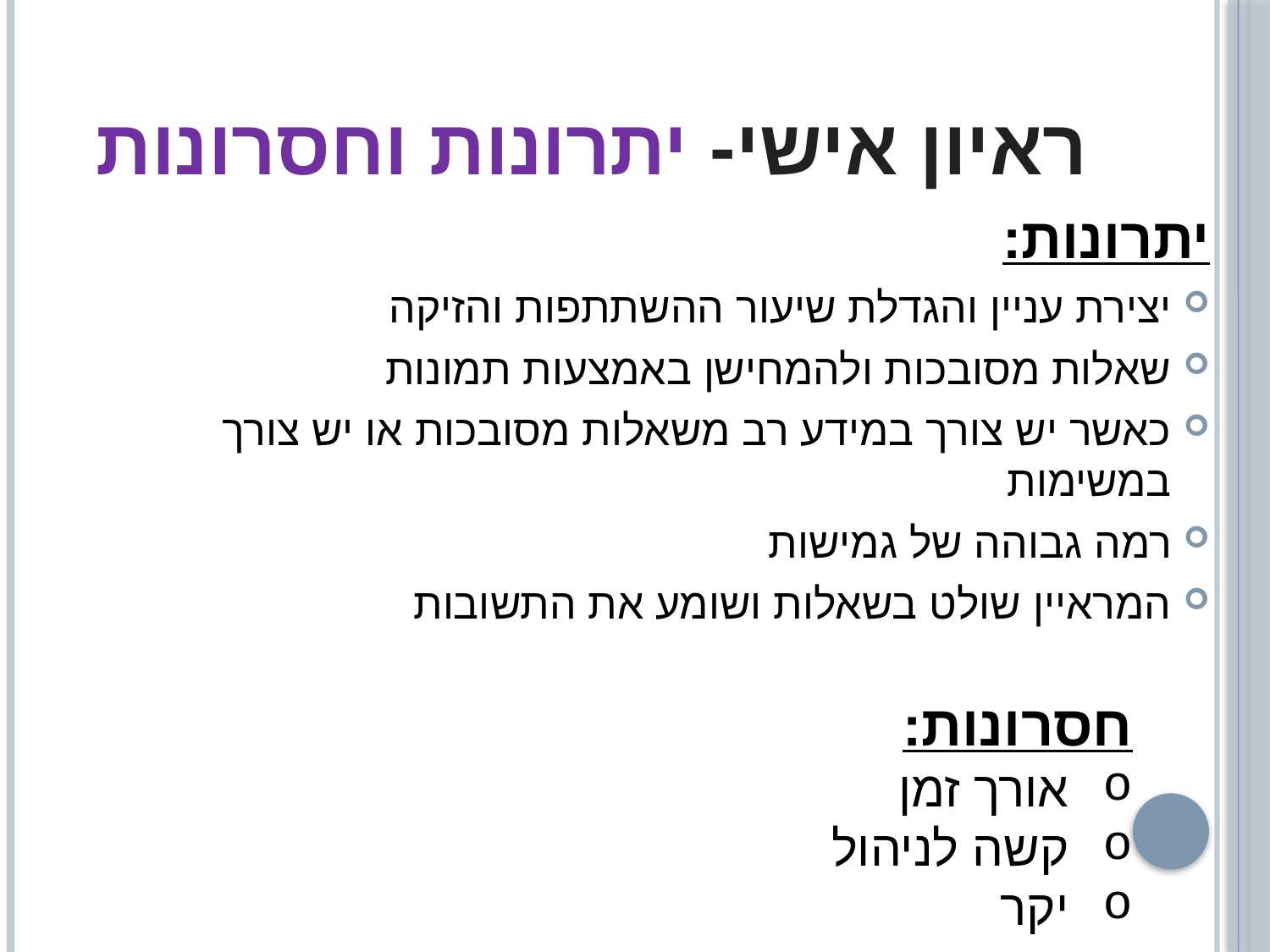

# ראיון אישי- יתרונות וחסרונות
יתרונות:
יצירת עניין והגדלת שיעור ההשתתפות והזיקה
שאלות מסובכות ולהמחישן באמצעות תמונות
כאשר יש צורך במידע רב משאלות מסובכות או יש צורך במשימות
רמה גבוהה של גמישות
המראיין שולט בשאלות ושומע את התשובות

חסרונות:
אורך זמן
קשה לניהול
יקר